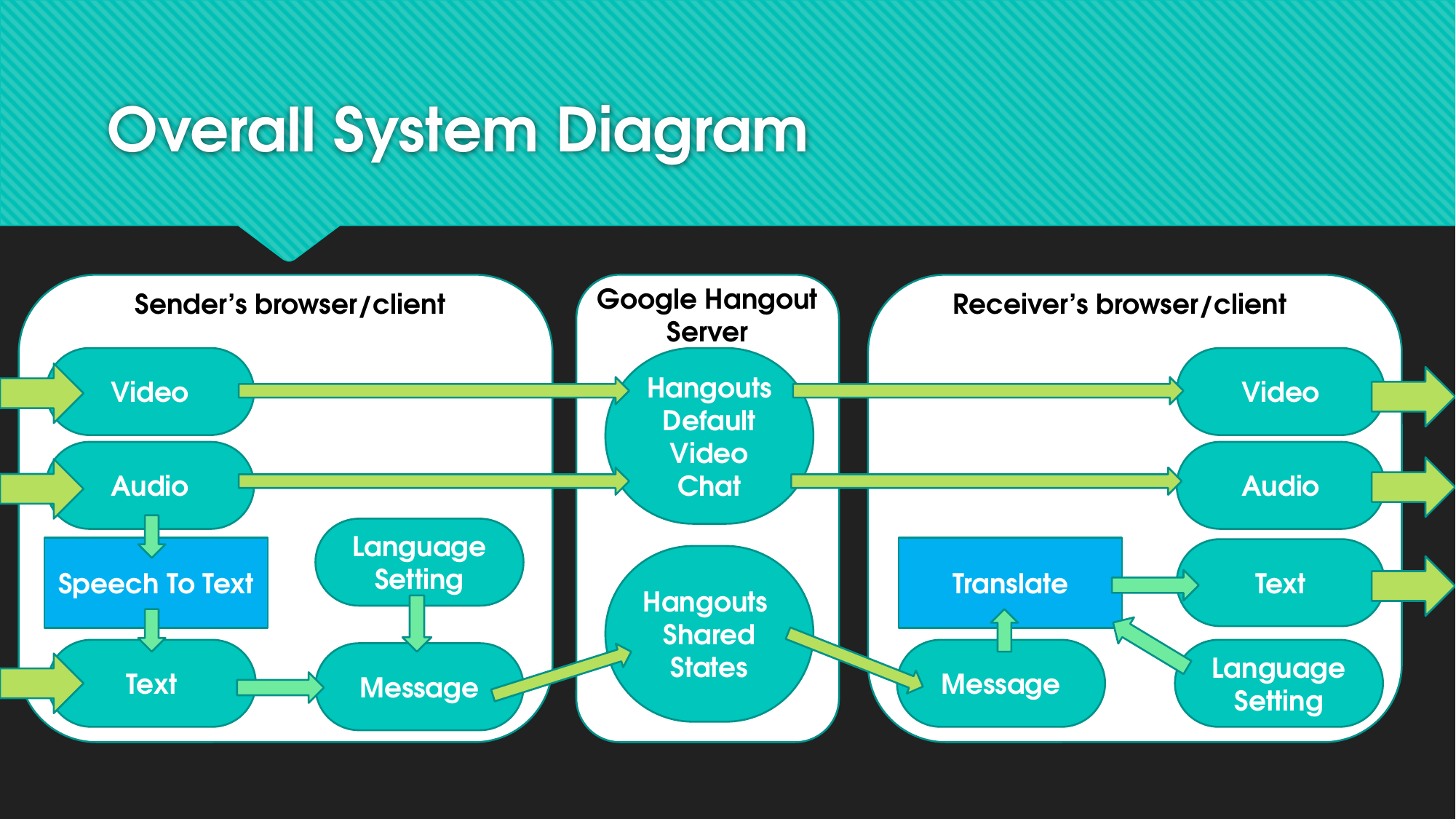

# Overall System Diagram

Google Hangout Server
Sender’s browser/client
Receiver’s browser/client
Video
Hangouts Default Video Chat
Video

Audio
Audio

Language Setting
Speech To Text
Translate
Text
Hangouts  Shared States

Language Setting
Text
Message
Message